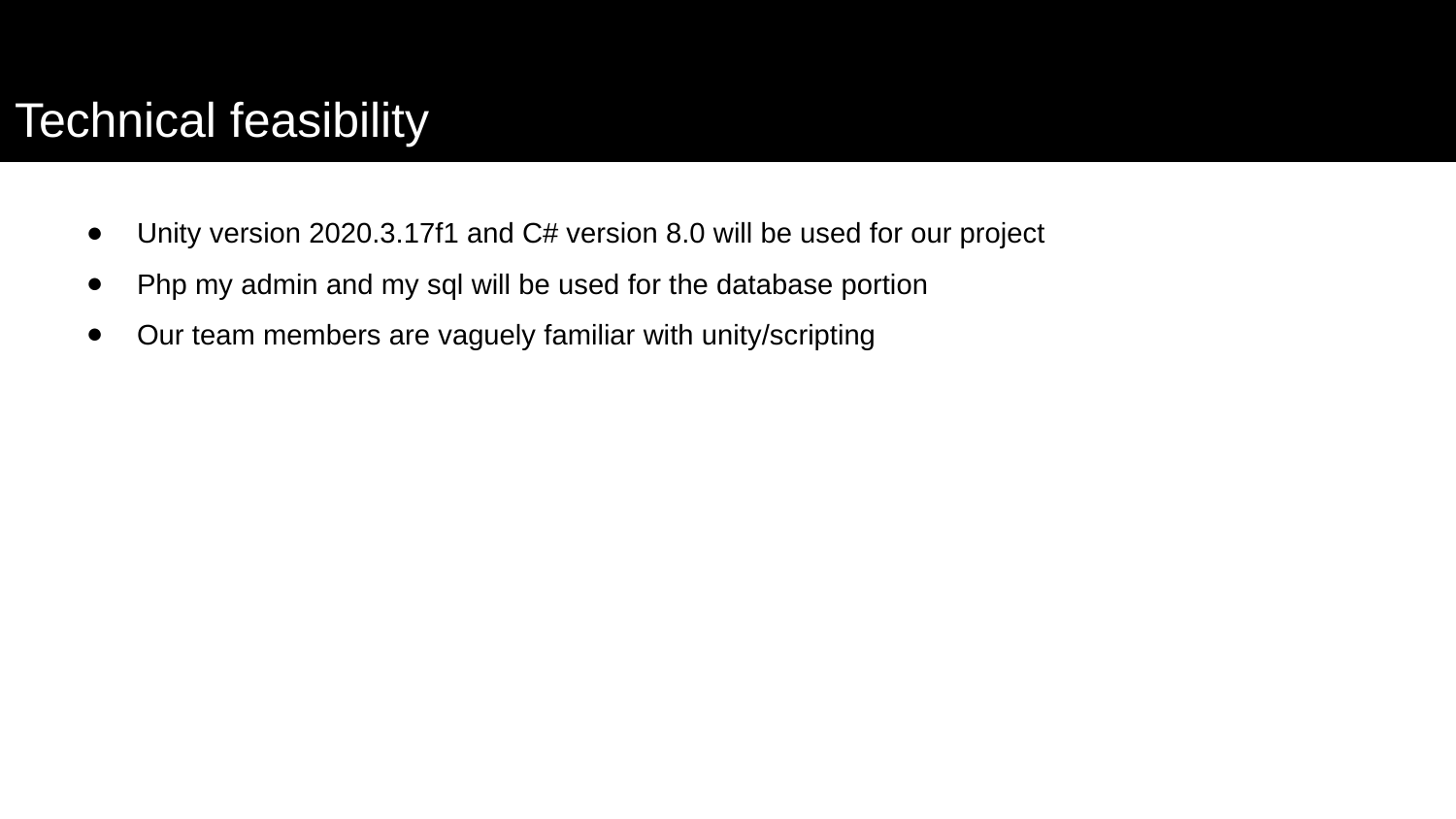

# Technical feasibility
Unity version 2020.3.17f1 and C# version 8.0 will be used for our project
Php my admin and my sql will be used for the database portion
Our team members are vaguely familiar with unity/scripting